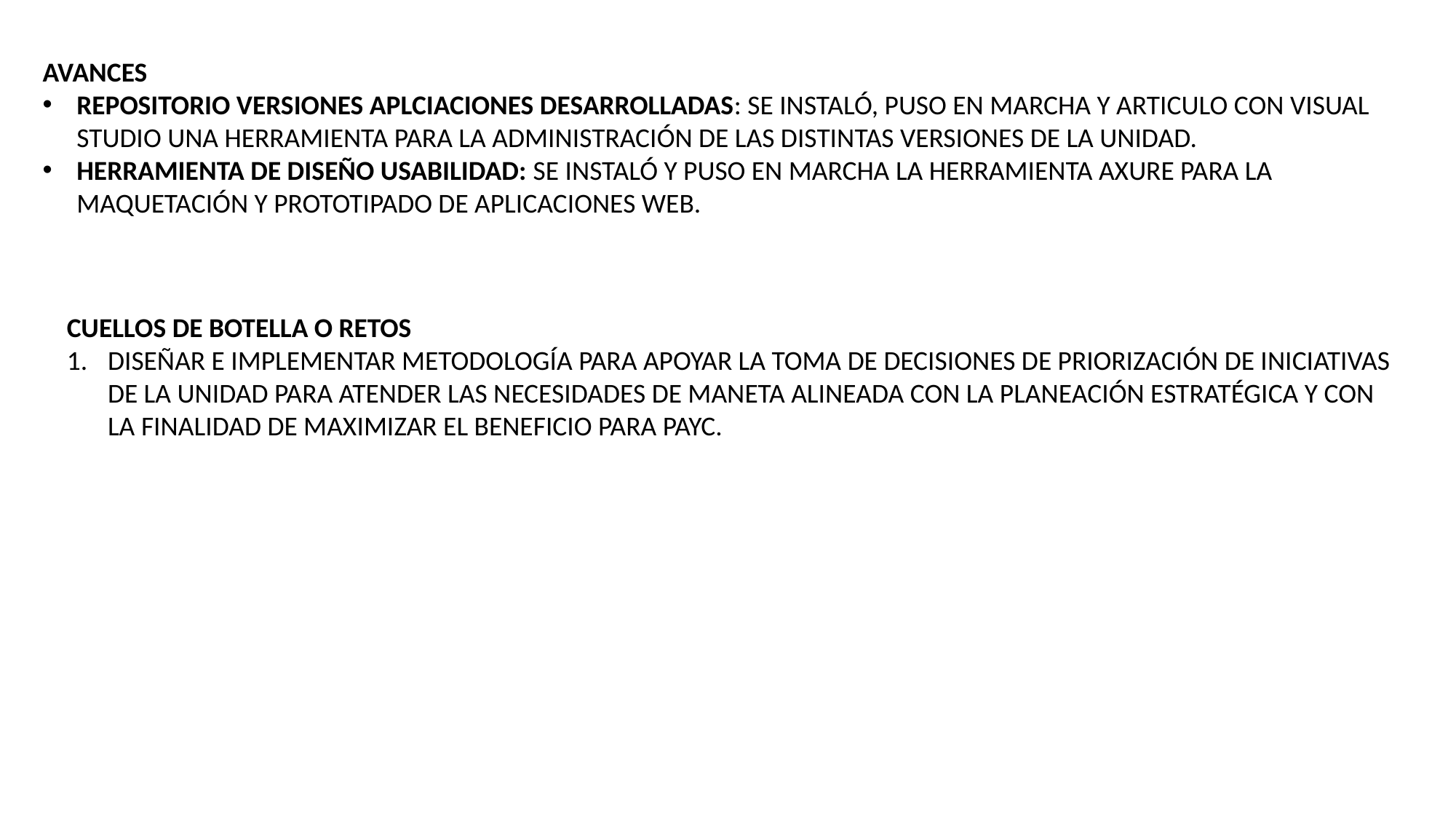

AVANCES
REPOSITORIO VERSIONES APLCIACIONES DESARROLLADAS: SE INSTALÓ, PUSO EN MARCHA Y ARTICULO CON VISUAL STUDIO UNA HERRAMIENTA PARA LA ADMINISTRACIÓN DE LAS DISTINTAS VERSIONES DE LA UNIDAD.
HERRAMIENTA DE DISEÑO USABILIDAD: SE INSTALÓ Y PUSO EN MARCHA LA HERRAMIENTA AXURE PARA LA MAQUETACIÓN Y PROTOTIPADO DE APLICACIONES WEB.
CUELLOS DE BOTELLA O RETOS
DISEÑAR E IMPLEMENTAR METODOLOGÍA PARA APOYAR LA TOMA DE DECISIONES DE PRIORIZACIÓN DE INICIATIVAS DE LA UNIDAD PARA ATENDER LAS NECESIDADES DE MANETA ALINEADA CON LA PLANEACIÓN ESTRATÉGICA Y CON LA FINALIDAD DE MAXIMIZAR EL BENEFICIO PARA PAYC.